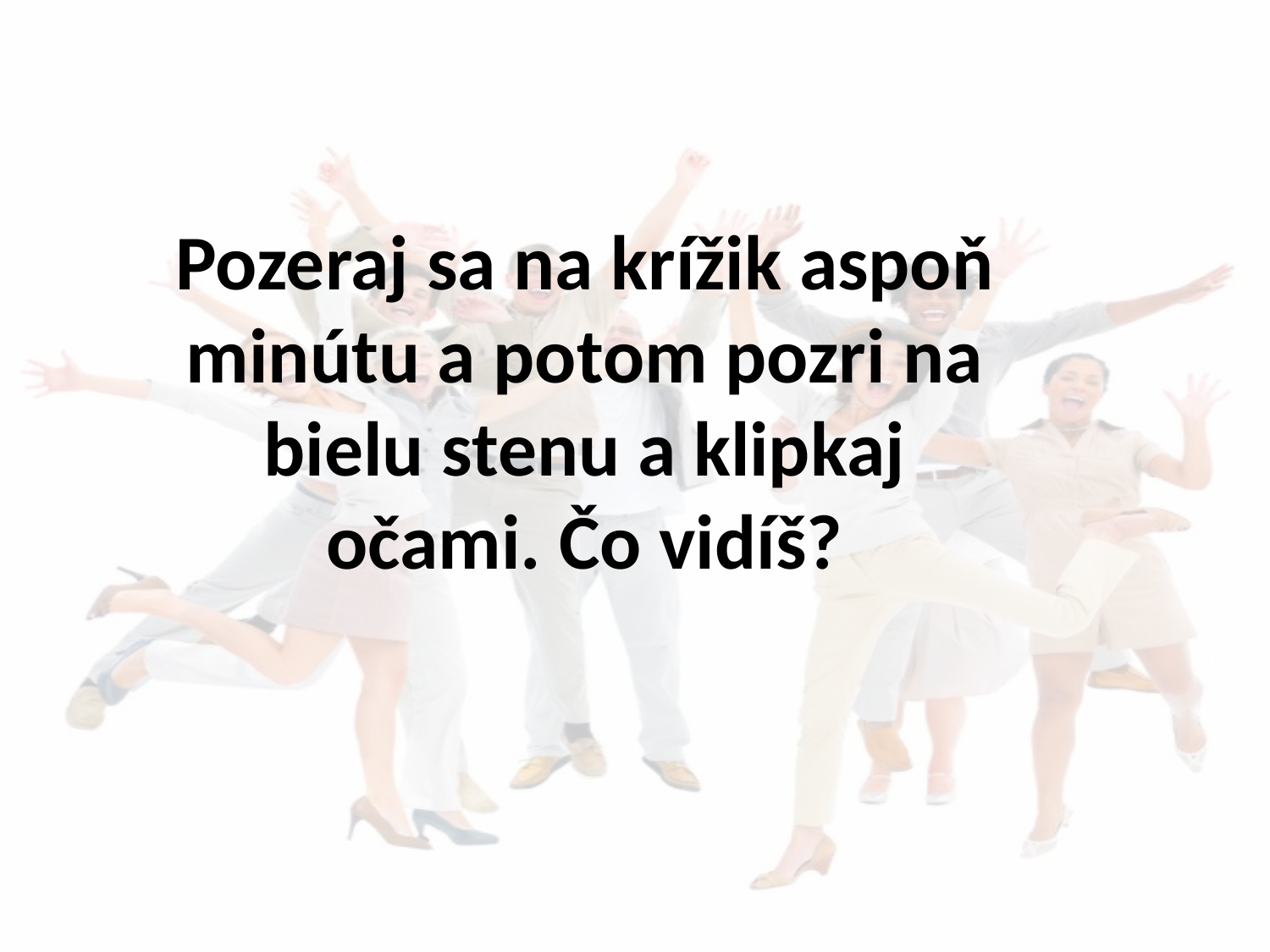

Pozeraj sa na krížik aspoň minútu a potom pozri na bielu stenu a klipkaj očami. Čo vidíš?